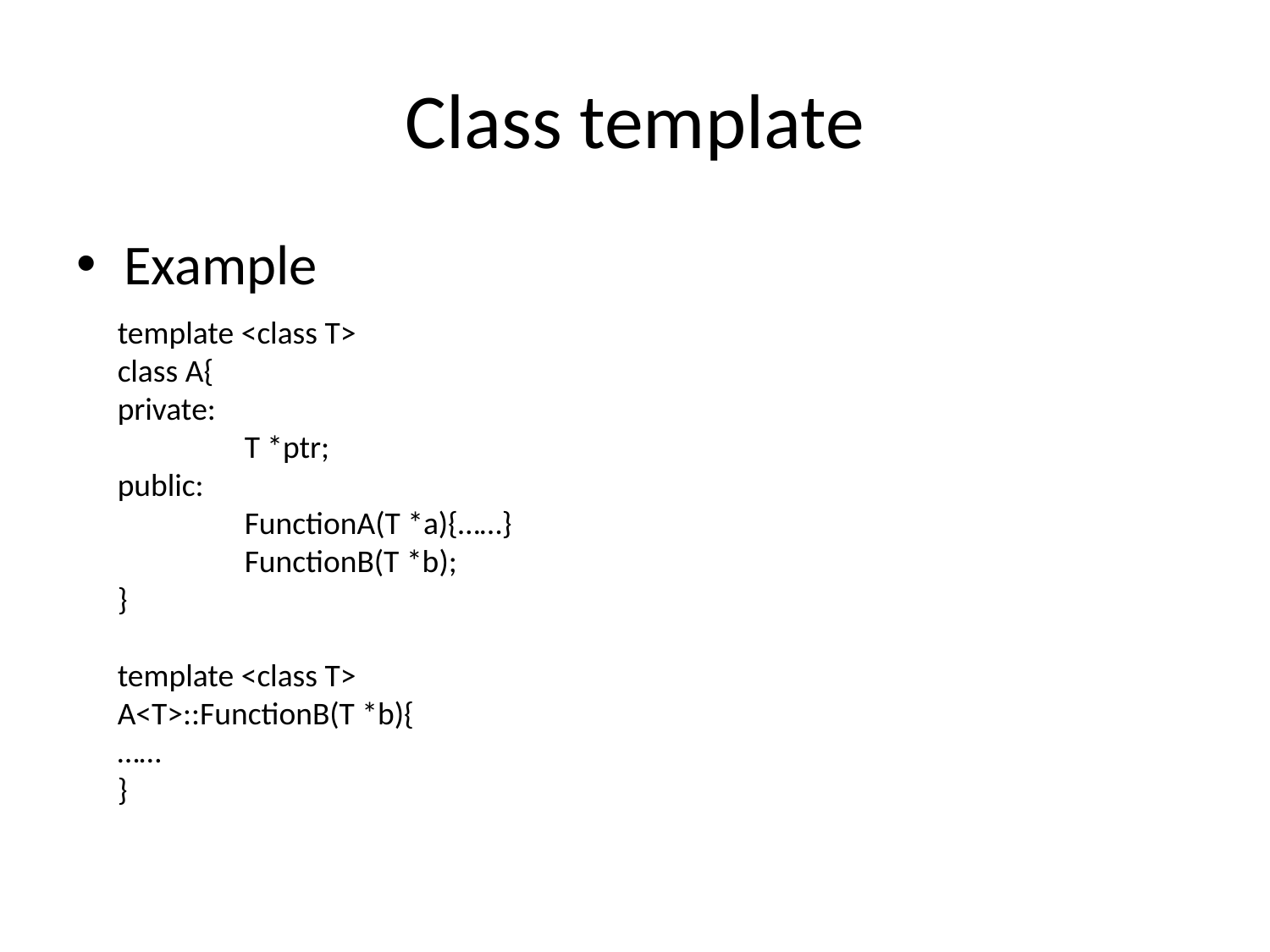

# Class template
Example
template <class T>
class A{
private:
	T *ptr;
public:
	FunctionA(T *a){……}
	FunctionB(T *b);
}

template <class T>
A<T>::FunctionB(T *b){
……
}